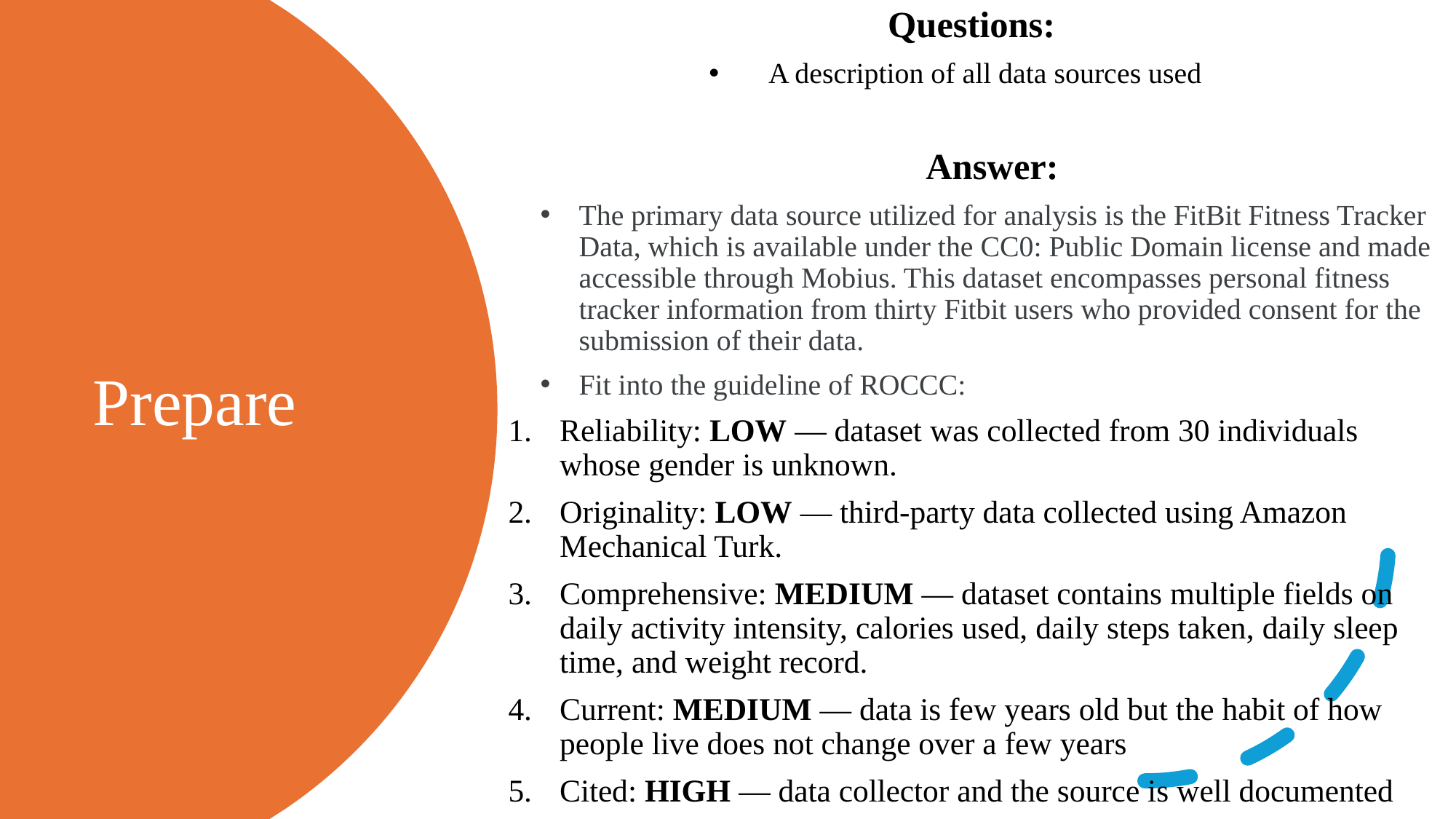

Questions:
A description of all data sources used

Answer:
The primary data source utilized for analysis is the FitBit Fitness Tracker Data, which is available under the CC0: Public Domain license and made accessible through Mobius. This dataset encompasses personal fitness tracker information from thirty Fitbit users who provided consent for the submission of their data.
Fit into the guideline of ROCCC:
Reliability: LOW — dataset was collected from 30 individuals whose gender is unknown.
Originality: LOW — third-party data collected using Amazon Mechanical Turk.
Comprehensive: MEDIUM — dataset contains multiple fields on daily activity intensity, calories used, daily steps taken, daily sleep time, and weight record.
Current: MEDIUM — data is few years old but the habit of how people live does not change over a few years
Cited: HIGH — data collector and the source is well documented

# Prepare